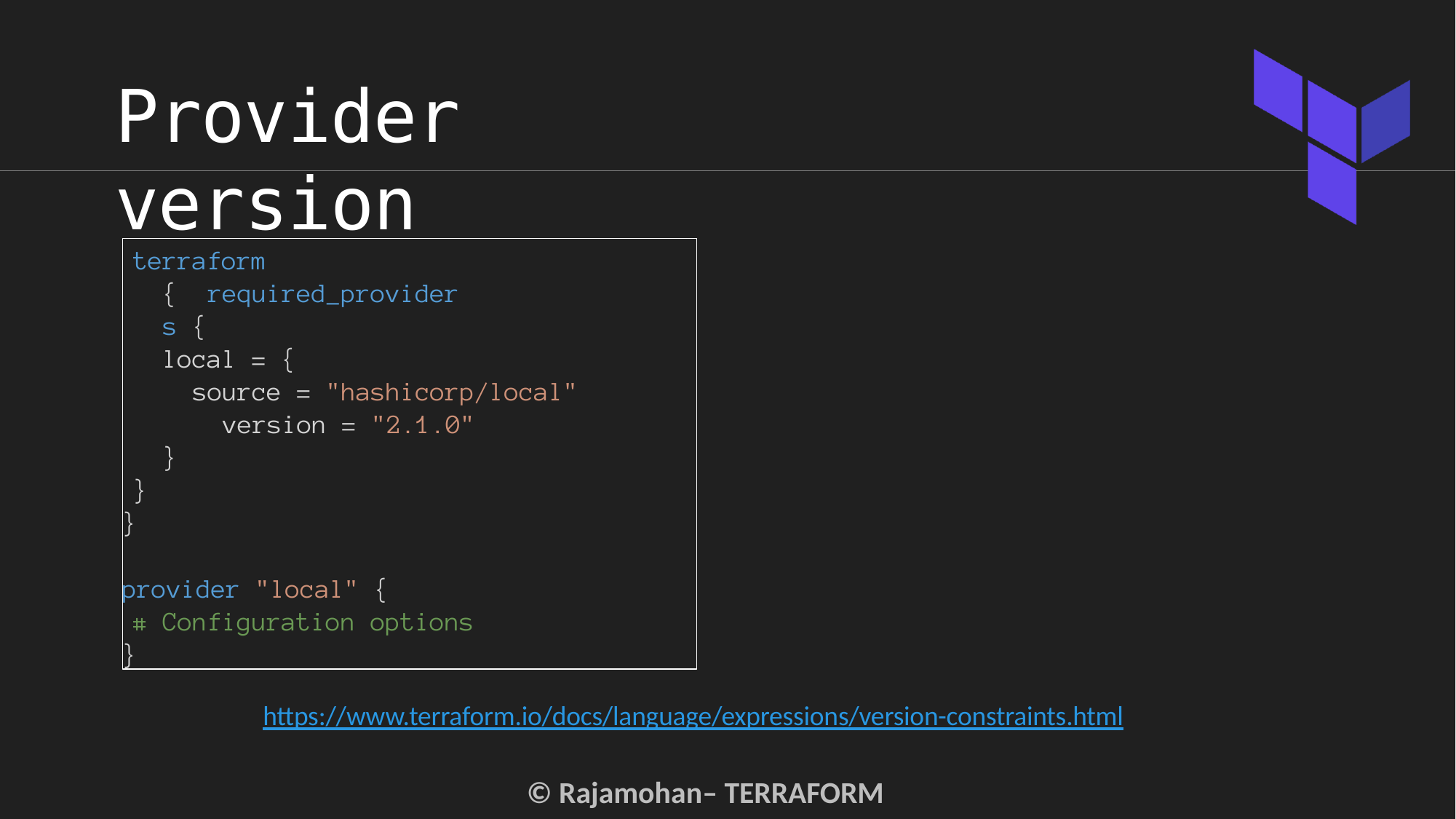

# Provider version
terraform {  required_providers {
local = {
source = "hashicorp/local"  version = "2.1.0"
}
}
}

provider "local" {
# Configuration options
}
https://www.terraform.io/docs/language/expressions/version-constraints.html
© Rajamohan– TERRAFORM